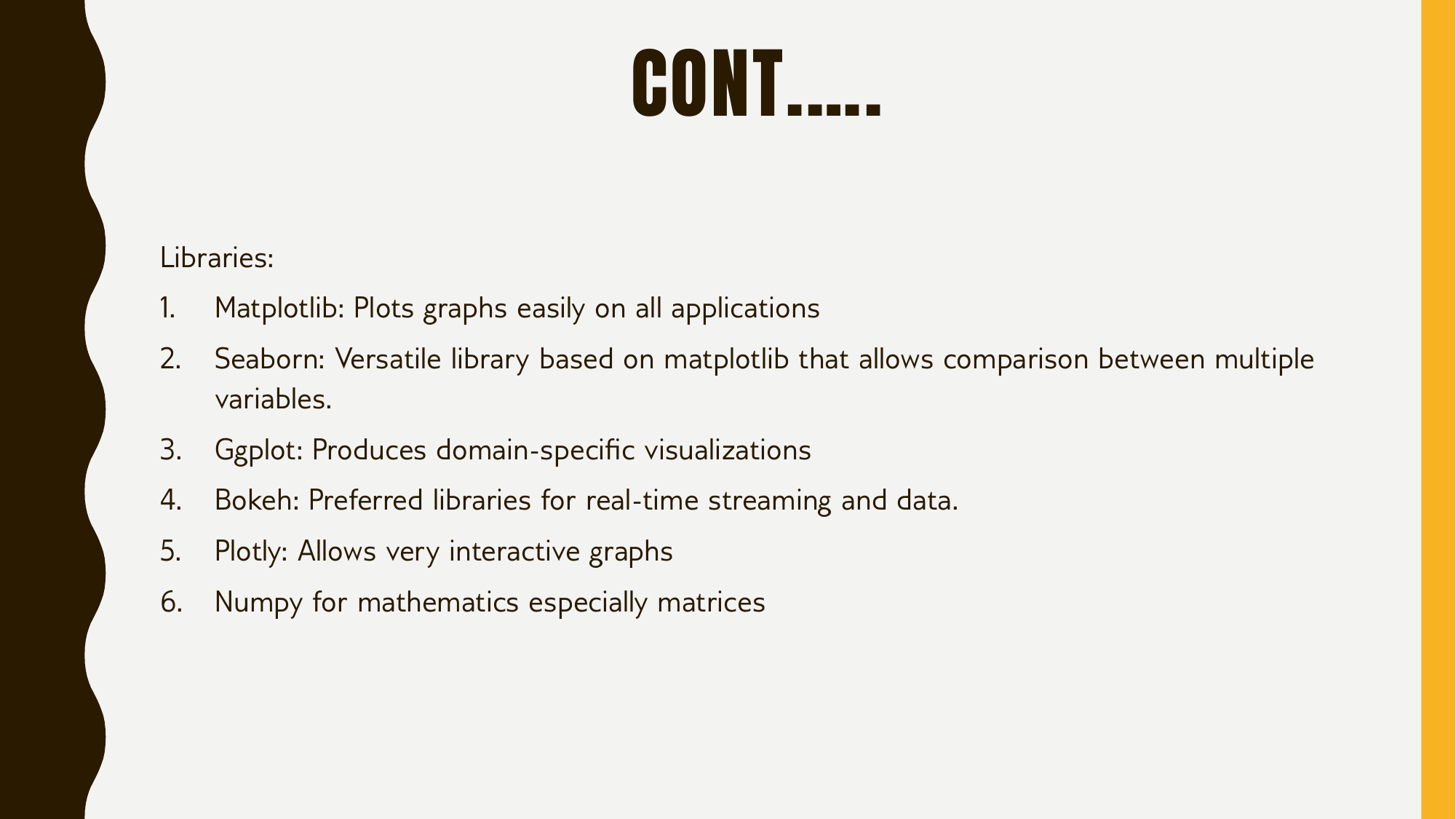

# Cont.….
Libraries:
Matplotlib: Plots graphs easily on all applications
Seaborn: Versatile library based on matplotlib that allows comparison between multiple variables.
Ggplot: Produces domain-specific visualizations
Bokeh: Preferred libraries for real-time streaming and data.
Plotly: Allows very interactive graphs
Numpy for mathematics especially matrices